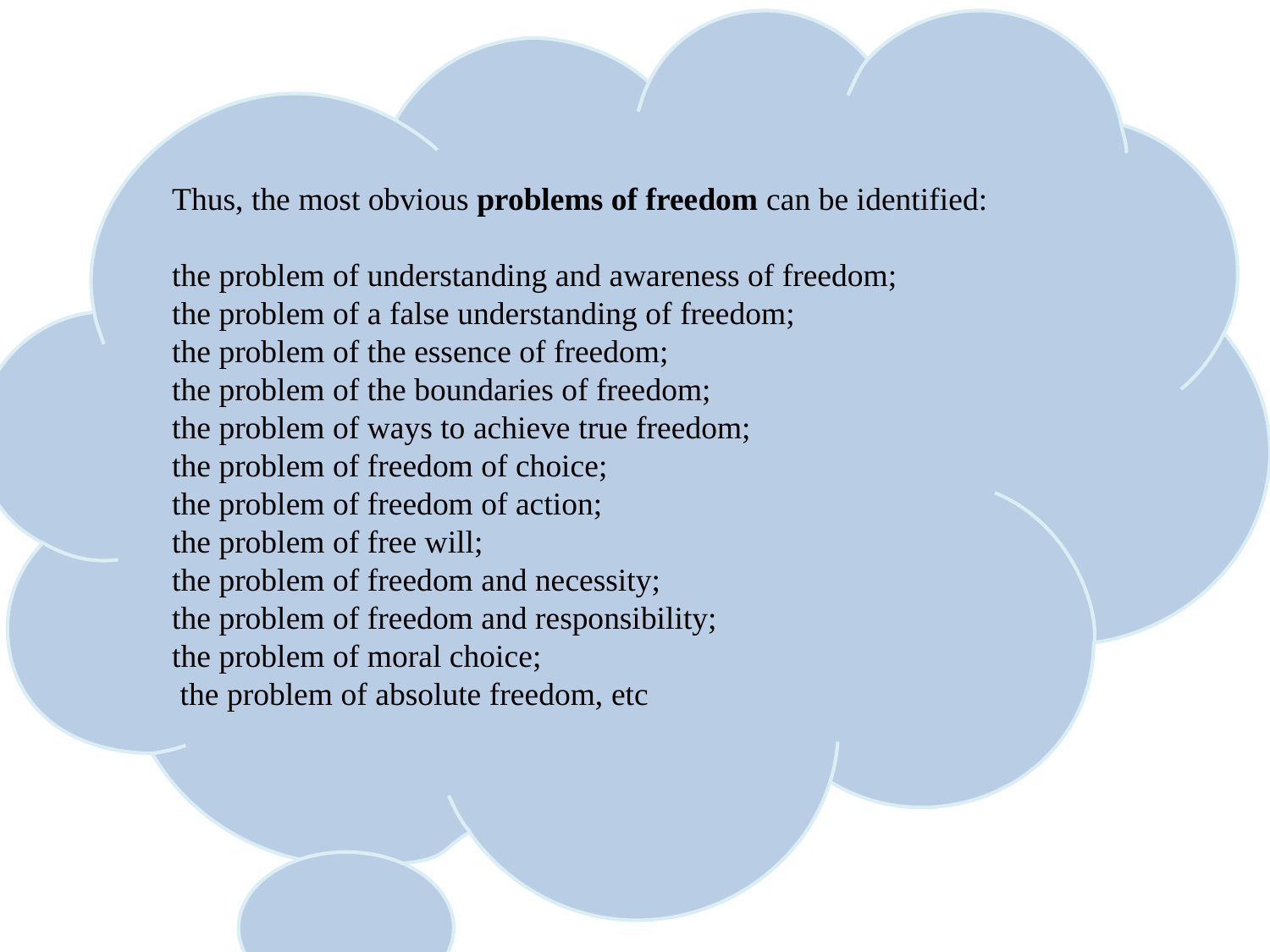

Thus, the most obvious problems of freedom can be identified:

the problem of understanding and awareness of freedom;
the problem of a false understanding of freedom;
the problem of the essence of freedom;
the problem of the boundaries of freedom;
the problem of ways to achieve true freedom;
the problem of freedom of choice;
the problem of freedom of action;
the problem of free will;
the problem of freedom and necessity;
the problem of freedom and responsibility;
the problem of moral choice;
 the problem of absolute freedom, etc